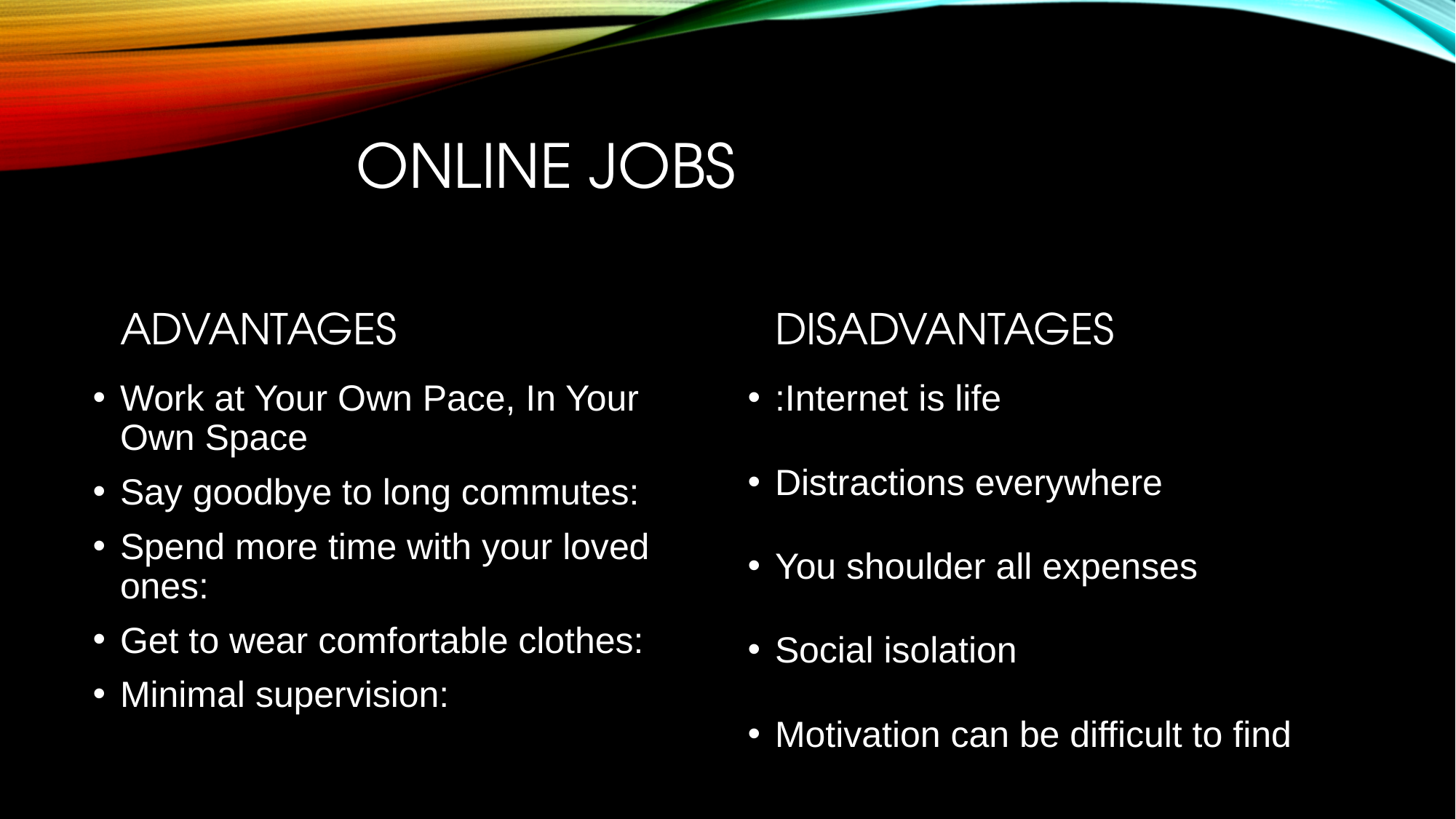

# ONLINE JOBS
ADVANTAGES
DISADVANTAGES
Work at Your Own Pace, In Your Own Space
Say goodbye to long commutes:
Spend more time with your loved ones:
Get to wear comfortable clothes:
Minimal supervision:

:Internet is life
Distractions everywhere
You shoulder all expenses
Social isolation
Motivation can be difficult to find